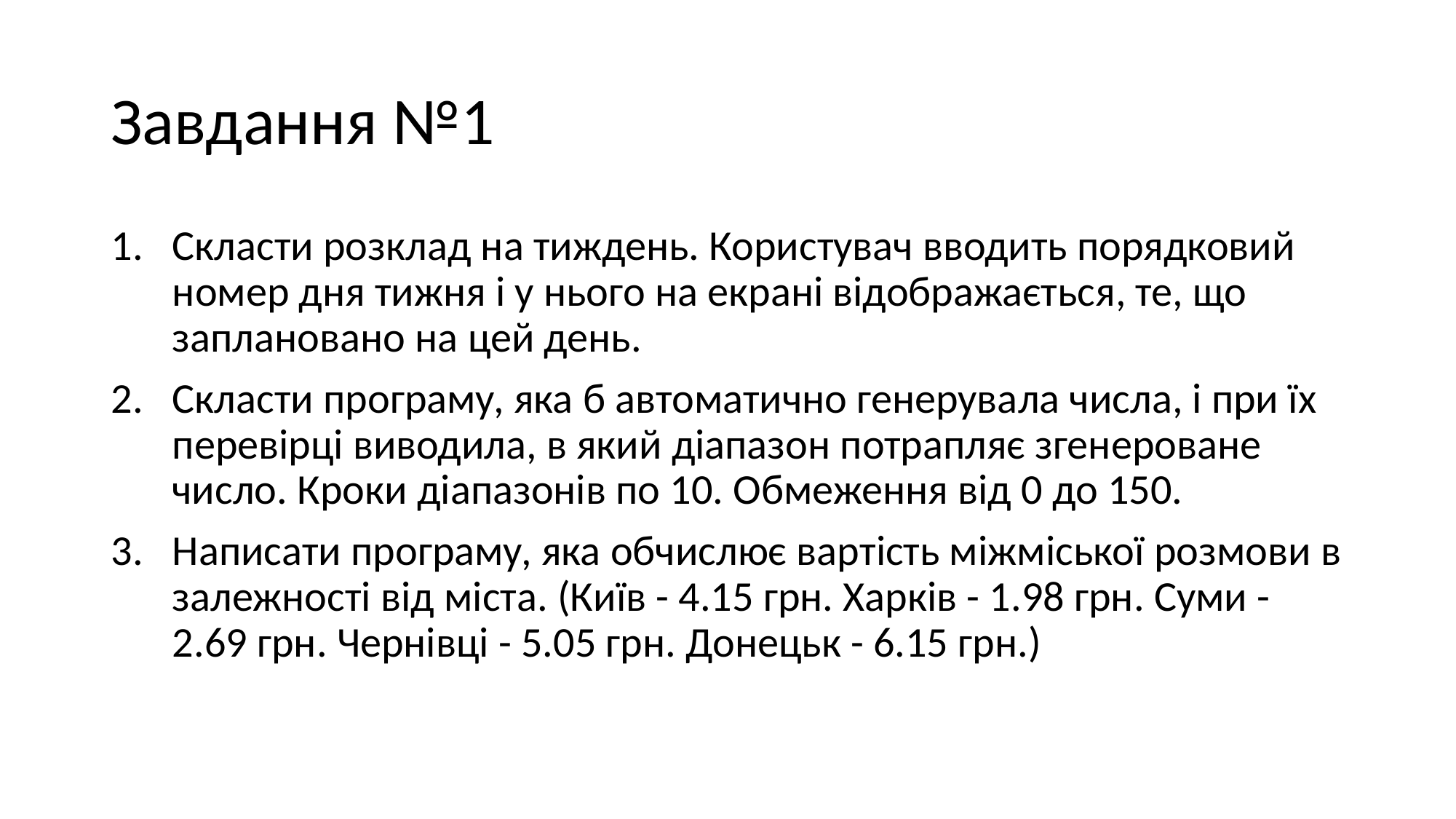

# Завдання №1
Скласти розклад на тиждень. Користувач вводить порядковий номер дня тижня і у нього на екрані відображається, те, що заплановано на цей день.
Скласти програму, яка б автоматично генерувала числа, і при їх перевірці виводила, в який діапазон потрапляє згенероване число. Кроки діапазонів по 10. Обмеження від 0 до 150.
Написати програму, яка обчислює вартість міжміської розмови в залежності від міста. (Київ - 4.15 грн. Харків - 1.98 грн. Суми - 2.69 грн. Чернівці - 5.05 грн. Донецьк - 6.15 грн.)